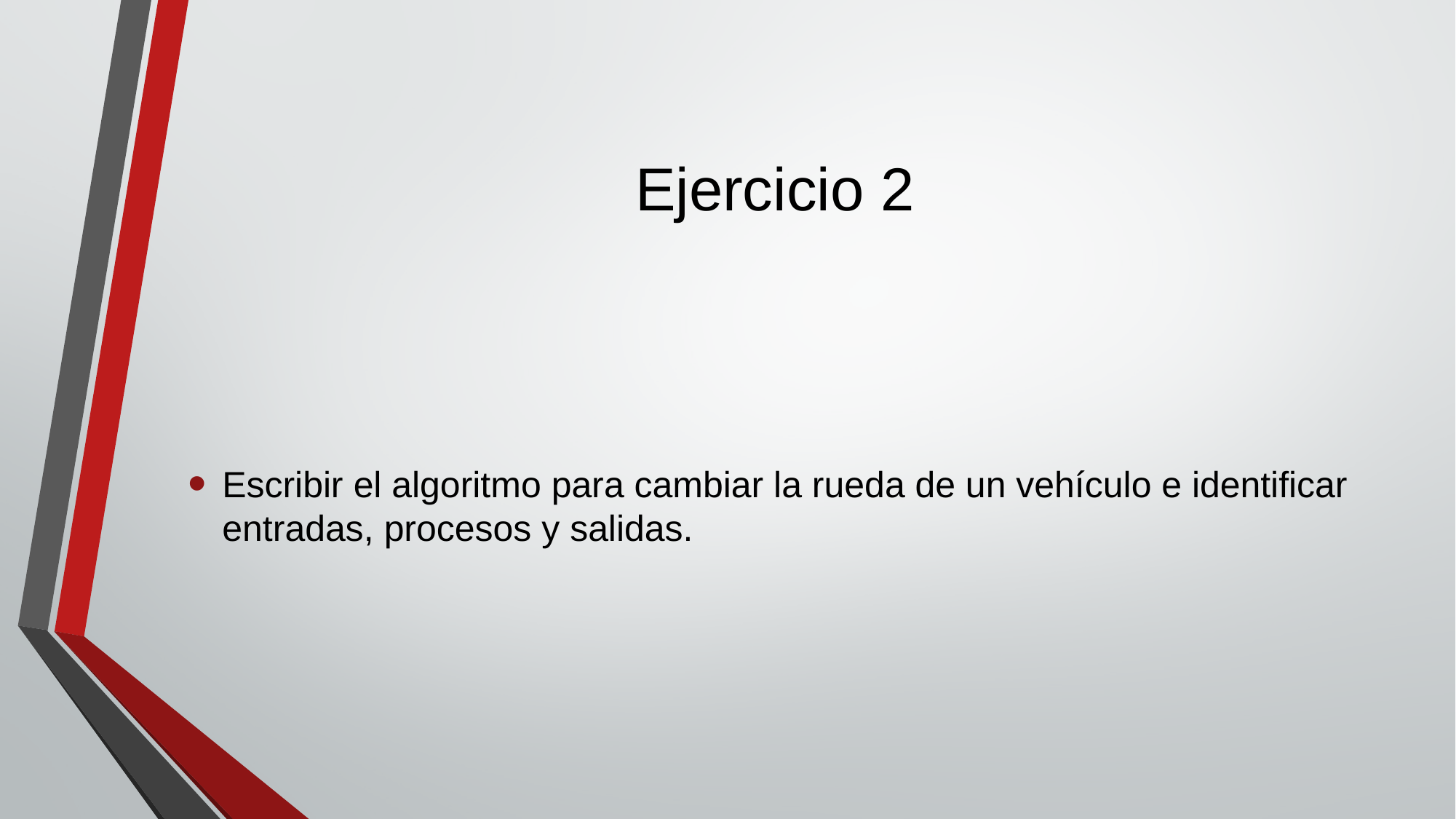

# Ejercicio 2
Escribir el algoritmo para cambiar la rueda de un vehículo e identificar entradas, procesos y salidas.